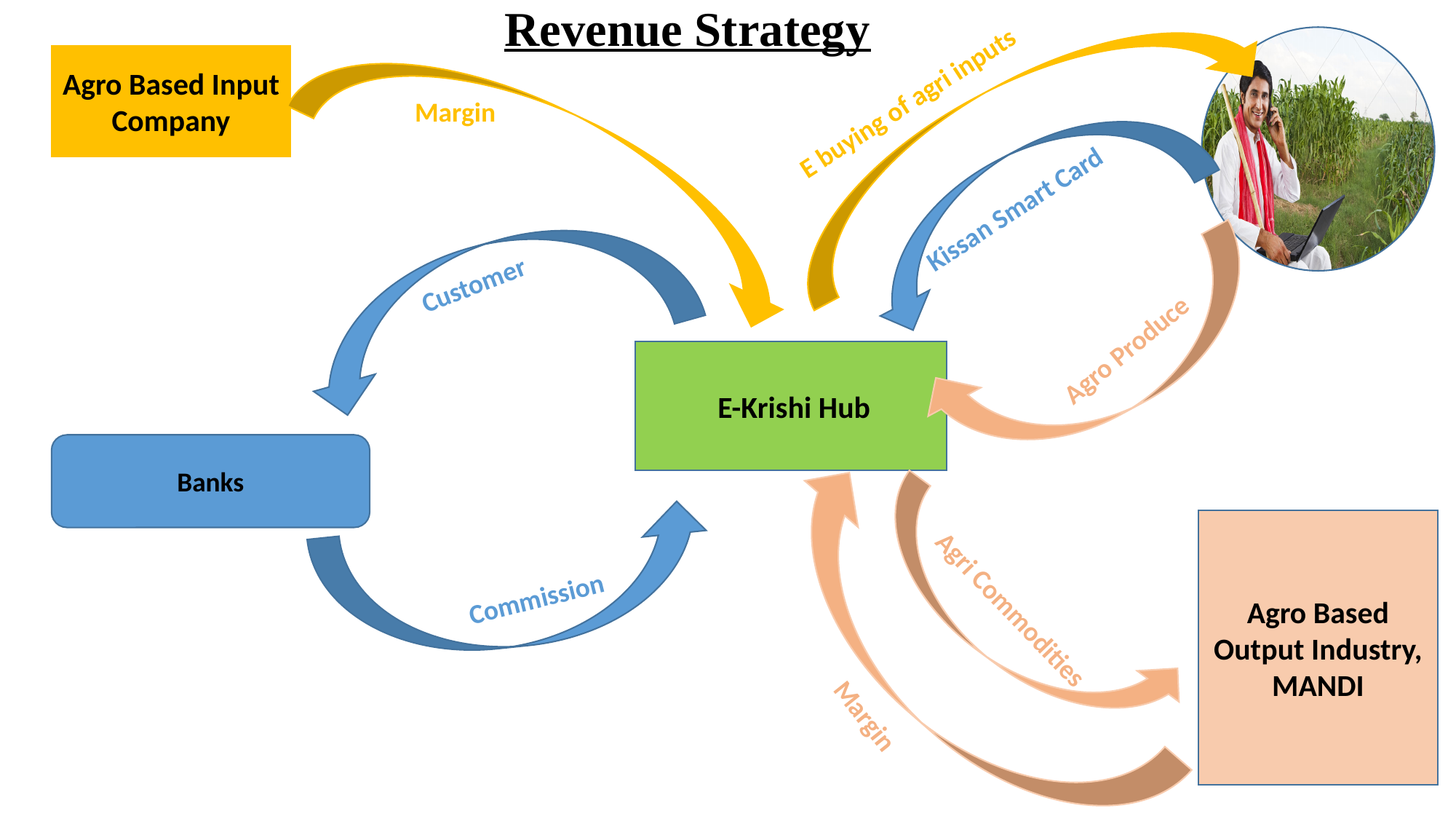

Revenue Strategy
E buying of agri inputs

Agro Based Input Company

Margin

Kissan Smart Card

Customer
Agro Produce

 E-Krishi Hub

Banks

Agro Based Output Industry,
MANDI

Commission

Agri Commodities
    Margin